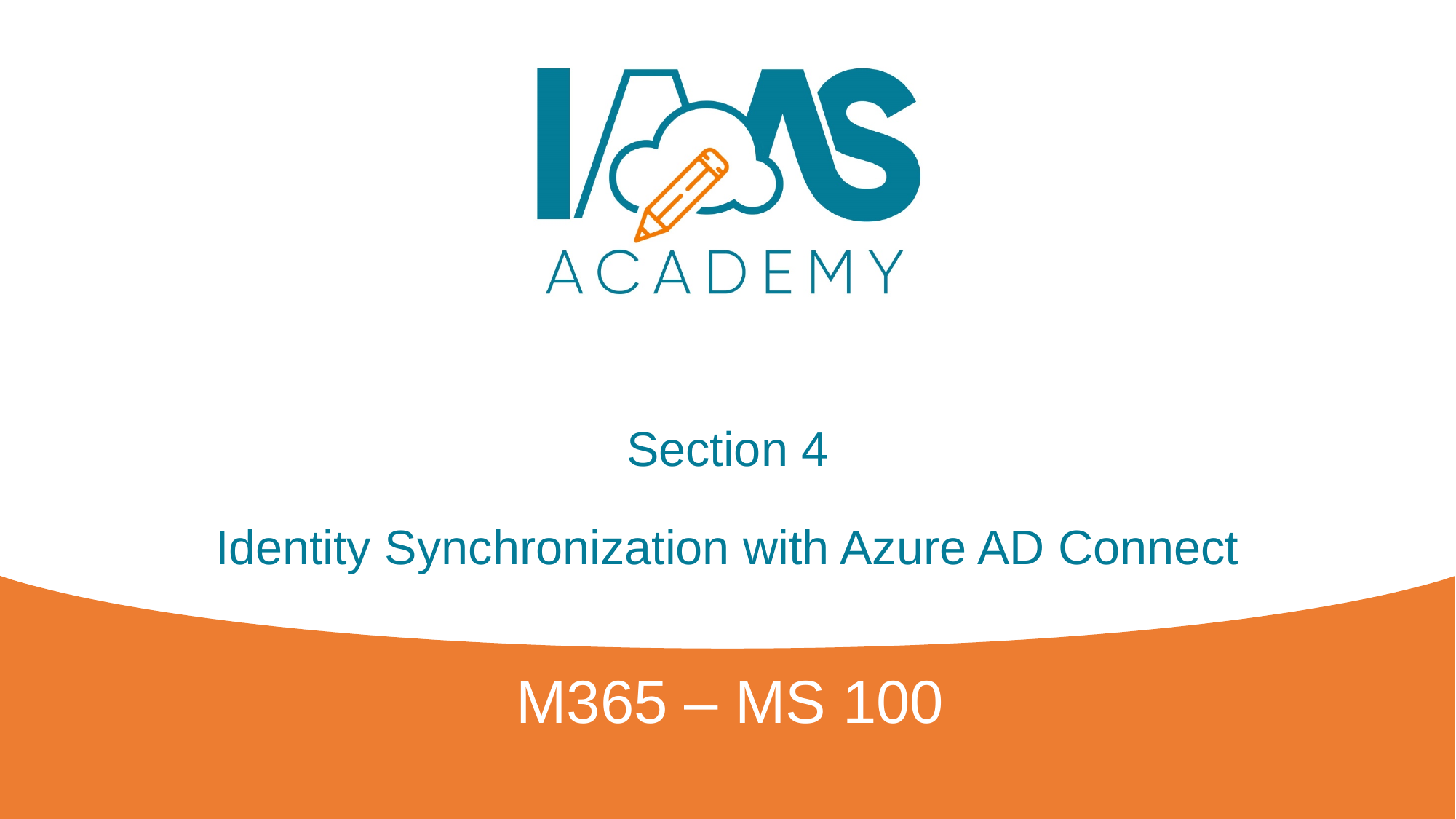

# Section 4 Identity Synchronization with Azure AD Connect
M365 – MS 100